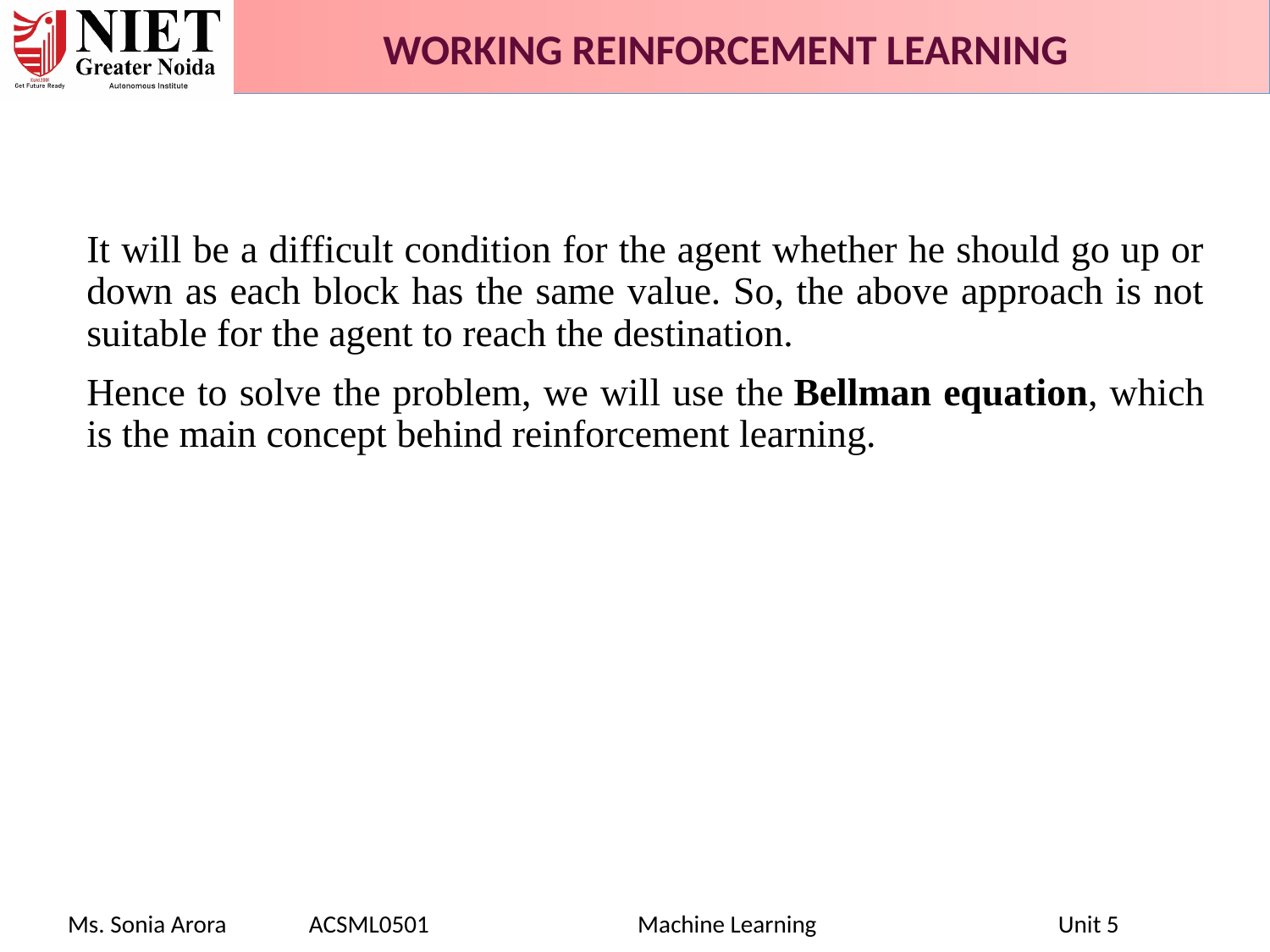

WORKING REINFORCEMENT LEARNING

It will be a difficult condition for the agent whether he should go up or down as each block has the same value. So, the above approach is not suitable for the agent to reach the destination.
Hence to solve the problem, we will use the Bellman equation, which is the main concept behind reinforcement learning.